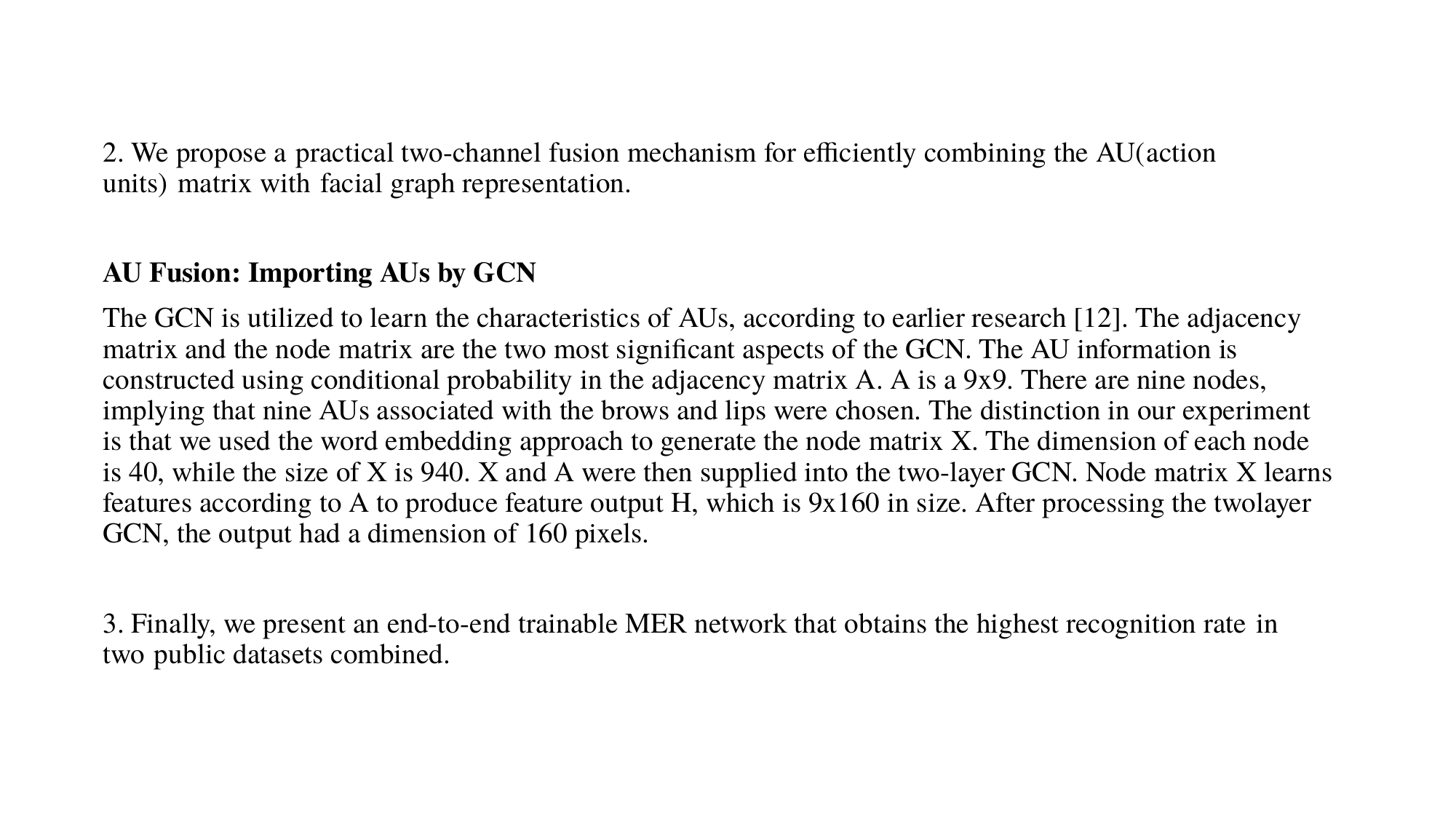

2. We propose a practical two-channel fusion mechanism for efficiently combining the AU(action units) matrix with facial graph representation.

AU Fusion: Importing AUs by GCN
The GCN is utilized to learn the characteristics of AUs, according to earlier research [12]. The adjacency matrix and the node matrix are the two most significant aspects of the GCN. The AU information is constructed using conditional probability in the adjacency matrix A. A is a 9x9. There are nine nodes, implying that nine AUs associated with the brows and lips were chosen. The distinction in our experiment is that we used the word embedding approach to generate the node matrix X. The dimension of each node is 40, while the size of X is 940. X and A were then supplied into the two-layer GCN. Node matrix X learns features according to A to produce feature output H, which is 9x160 in size. After processing the twolayer GCN, the output had a dimension of 160 pixels.

3. Finally, we present an end-to-end trainable MER network that obtains the highest recognition rate in two public datasets combined.